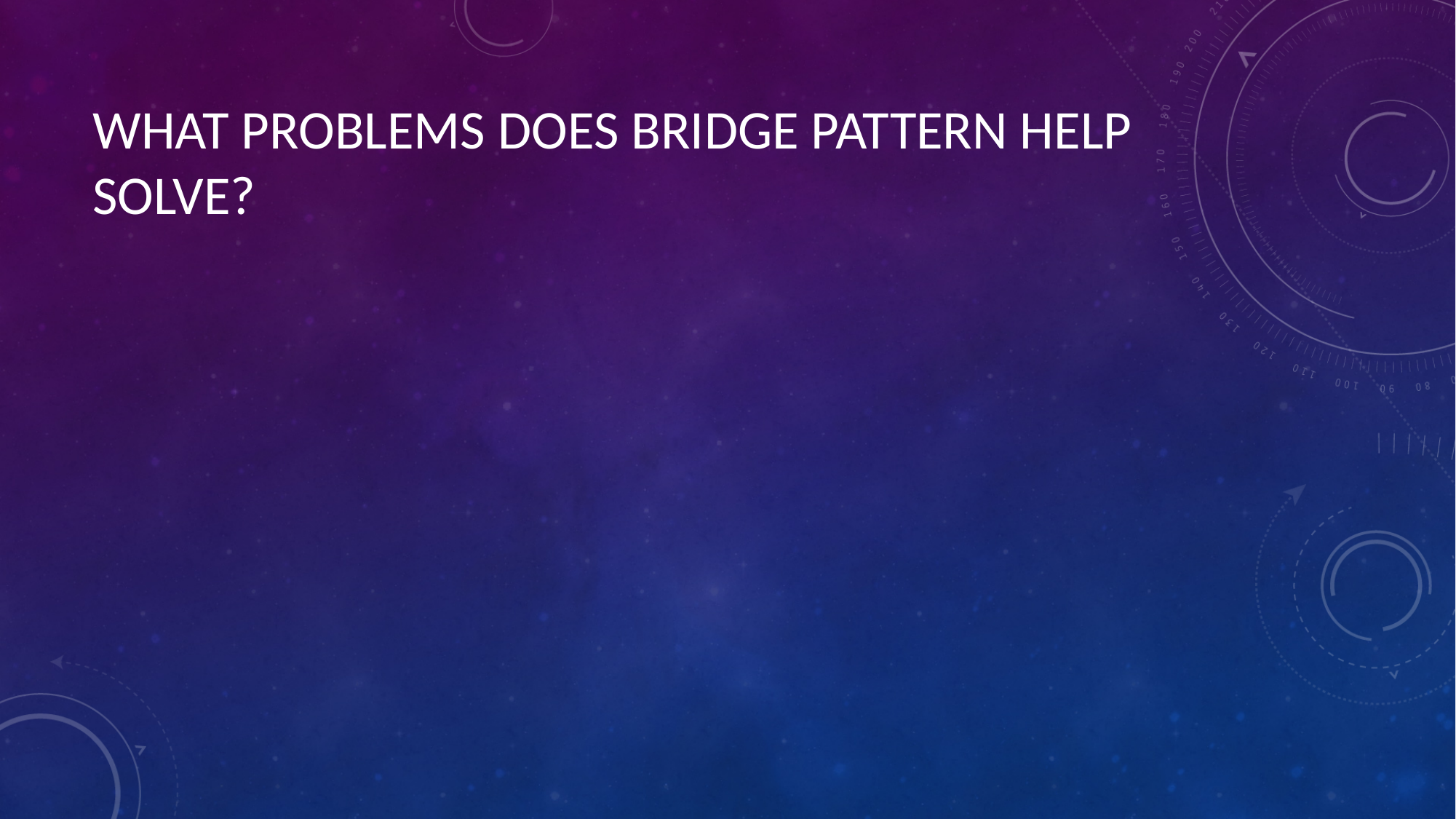

# What problems does Bridge Pattern Help Solve?